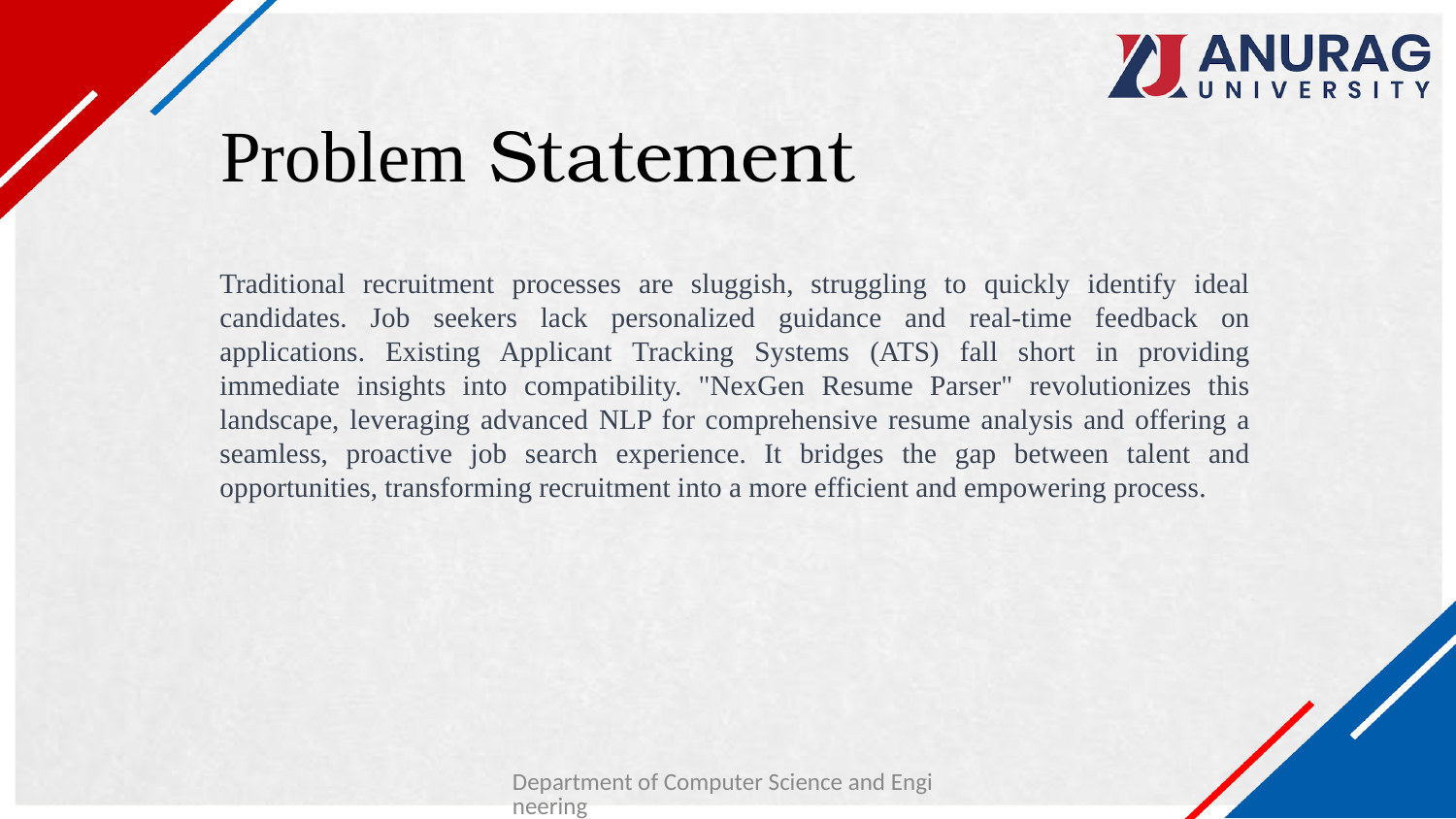

# Problem Statement
Traditional recruitment processes are sluggish, struggling to quickly identify ideal candidates. Job seekers lack personalized guidance and real-time feedback on applications. Existing Applicant Tracking Systems (ATS) fall short in providing immediate insights into compatibility. "NexGen Resume Parser" revolutionizes this landscape, leveraging advanced NLP for comprehensive resume analysis and offering a seamless, proactive job search experience. It bridges the gap between talent and opportunities, transforming recruitment into a more efficient and empowering process.

Department of Computer Science and Engineering
3